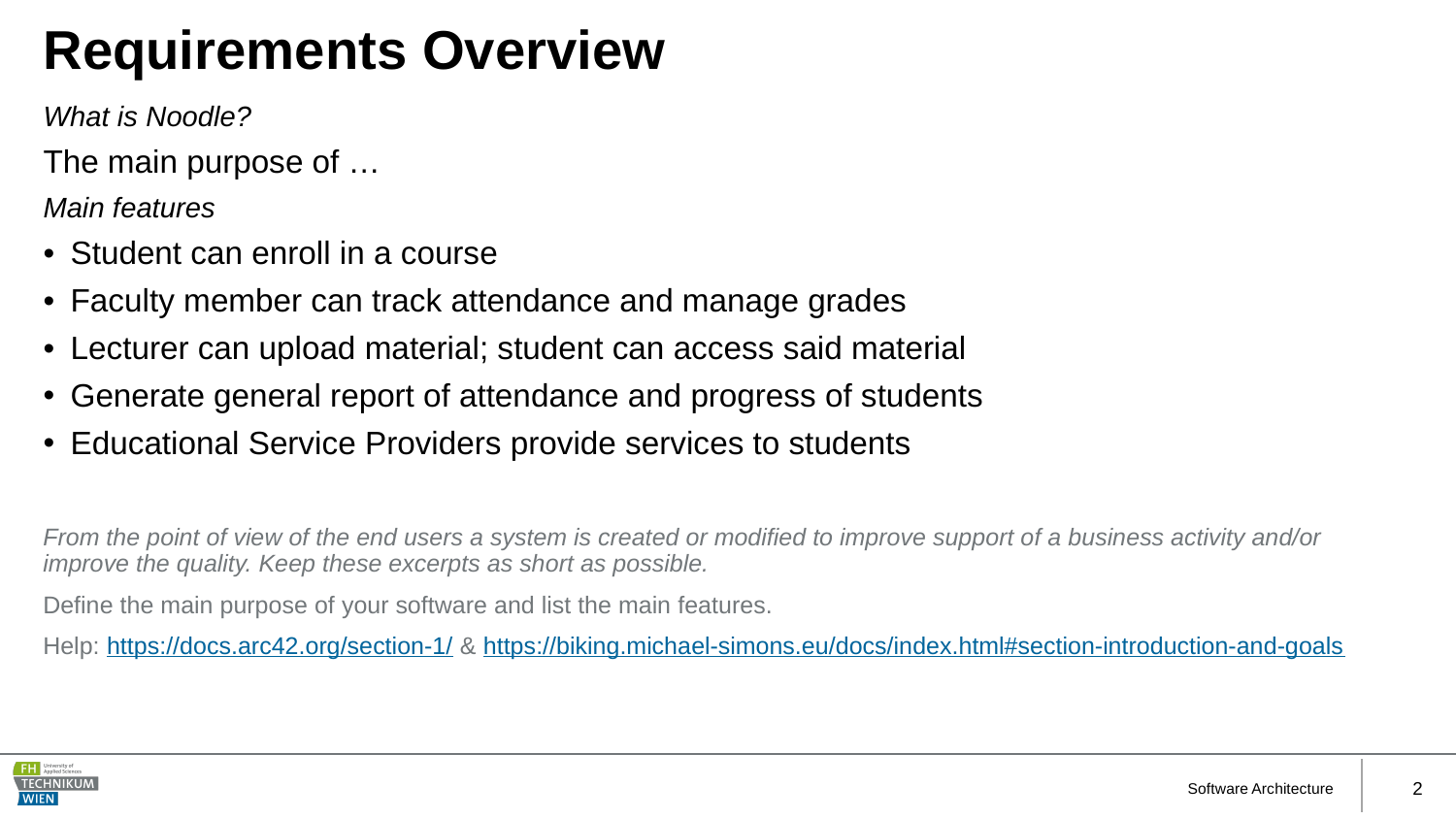

# Requirements Overview
What is Noodle?
The main purpose of …
Main features
Student can enroll in a course
Faculty member can track attendance and manage grades
Lecturer can upload material; student can access said material
Generate general report of attendance and progress of students
Educational Service Providers provide services to students
From the point of view of the end users a system is created or modified to improve support of a business activity and/or improve the quality. Keep these excerpts as short as possible.
Define the main purpose of your software and list the main features.
Help: https://docs.arc42.org/section-1/ & https://biking.michael-simons.eu/docs/index.html#section-introduction-and-goals
Software Architecture
2